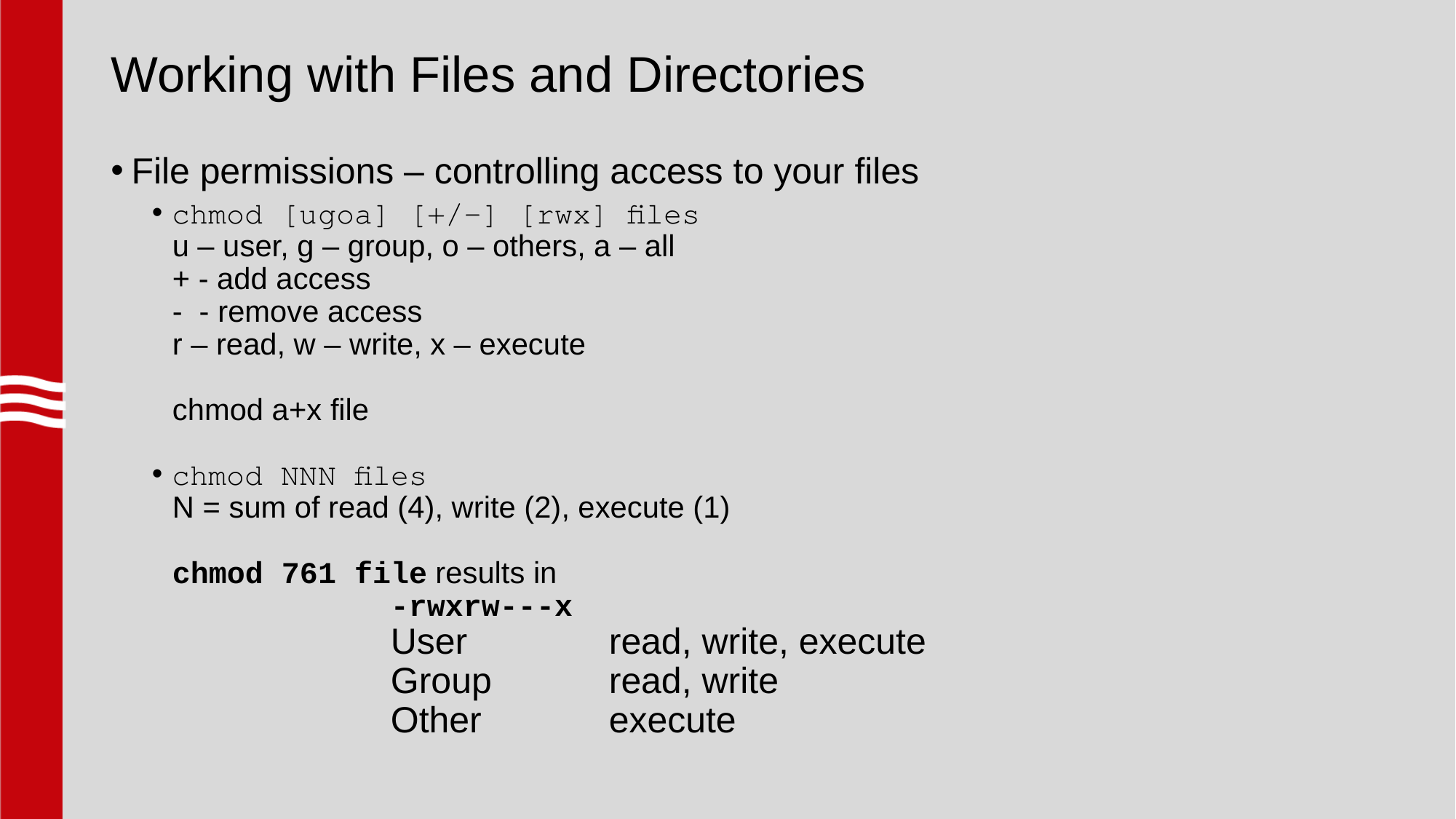

# Working with Files and Directories
File permissions – controlling access to your files
chmod [ugoa] [+/-] [rwx] files
u – user, g – group, o – others, a – all
+ - add access
-  - remove access
r – read, w – write, x – execute
chmod a+x file
chmod NNN files
N = sum of read (4), write (2), execute (1)
chmod 761 file results in
		-rwxrw---x
		User		read, write, execute
		Group		read, write
		Other		execute